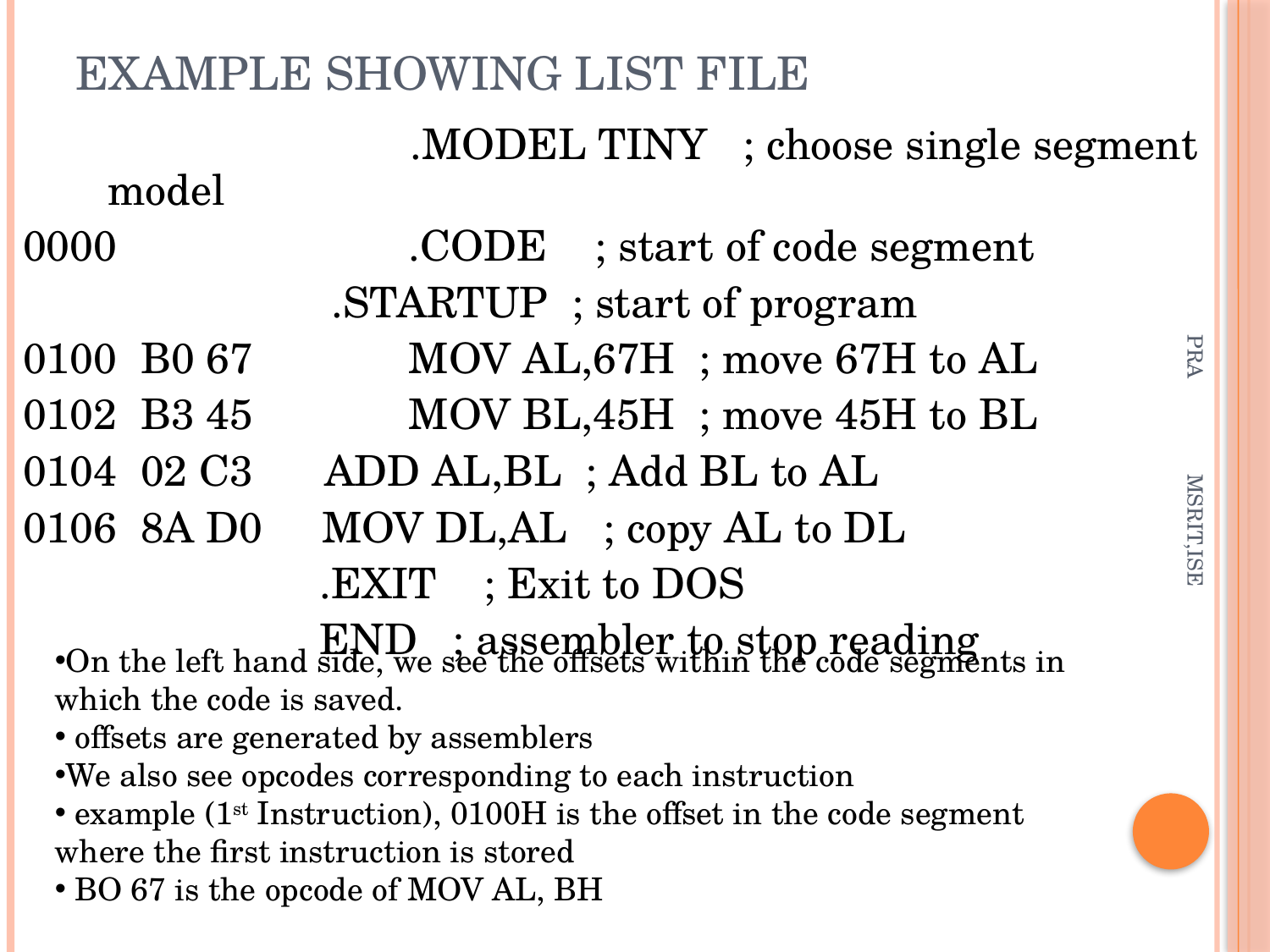

# Example showing list file
			    .MODEL TINY   ; choose single segment model
0000		    .CODE    ; start of code segment
                          .STARTUP  ; start of program
0100  B0 67	    MOV AL,67H  ; move 67H to AL
0102  B3 45	    MOV BL,45H  ; move 45H to BL
0104  02 C3      ADD AL,BL  ; Add BL to AL
0106  8A D0     MOV DL,AL   ; copy AL to DL
                         .EXIT    ; Exit to DOS
                         END   ; assembler to stop reading

PRA                MSRIT,ISE
On the left hand side, we see the offsets within the code segments in which the code is saved.
 offsets are generated by assemblers
We also see opcodes corresponding to each instruction
 example (1st Instruction), 0100H is the offset in the code segment  where the first instruction is stored
 BO 67 is the opcode of MOV AL, BH